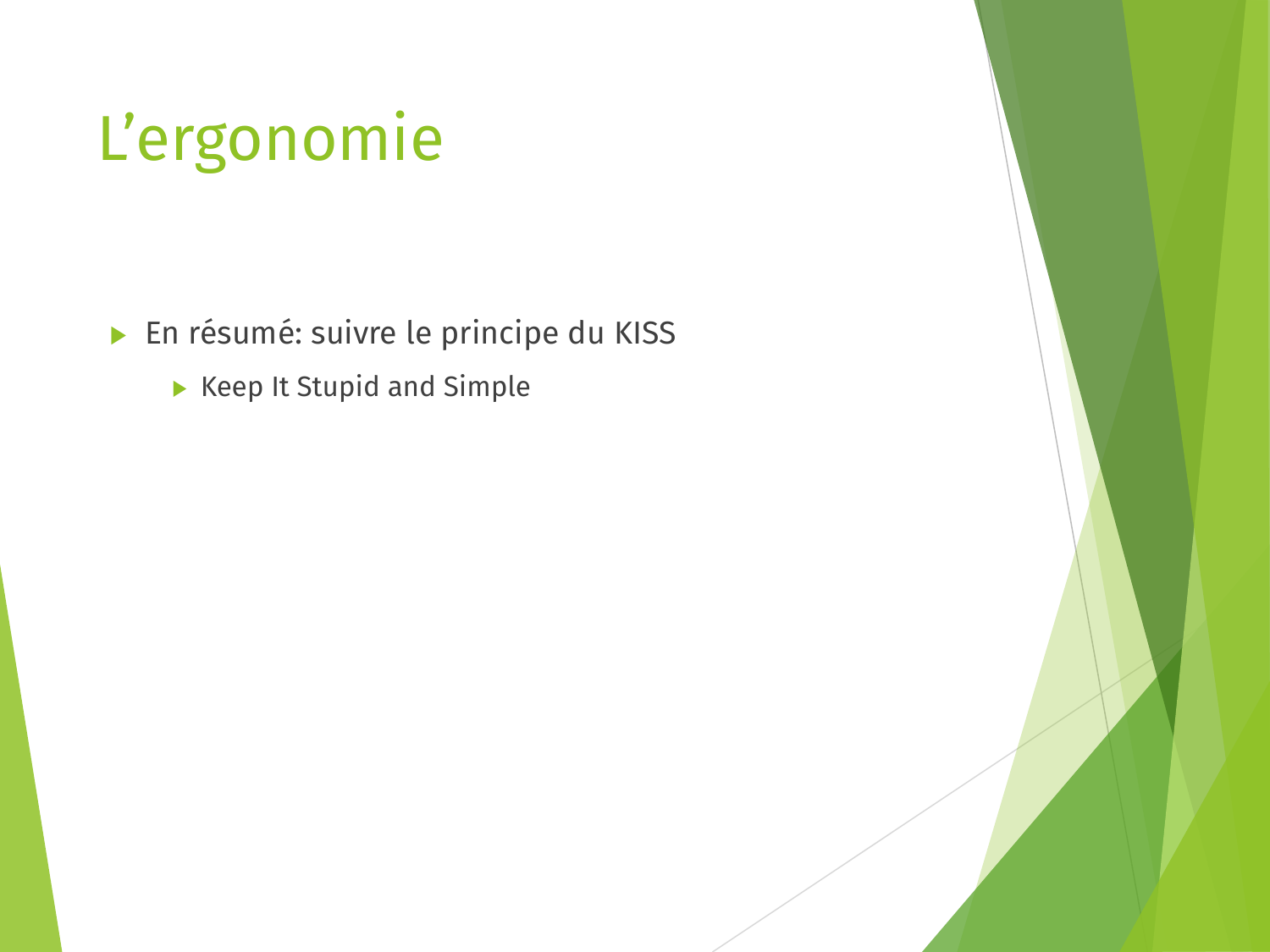

# L’ergonomie
En résumé: suivre le principe du KISS
Keep It Stupid and Simple